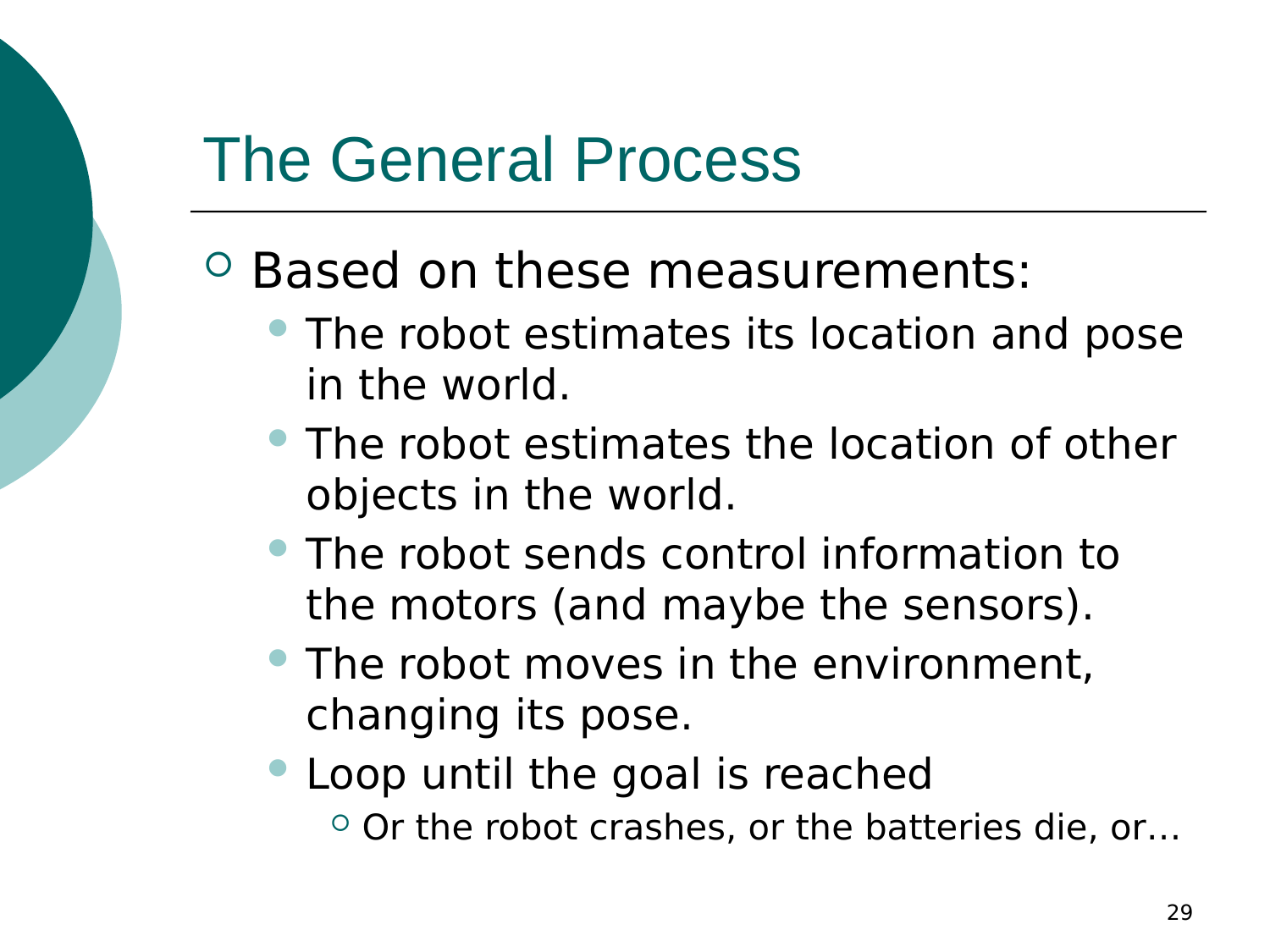

# The General Process
Based on these measurements:
The robot estimates its location and pose in the world.
The robot estimates the location of other objects in the world.
The robot sends control information to the motors (and maybe the sensors).
The robot moves in the environment, changing its pose.
Loop until the goal is reached
Or the robot crashes, or the batteries die, or…
29